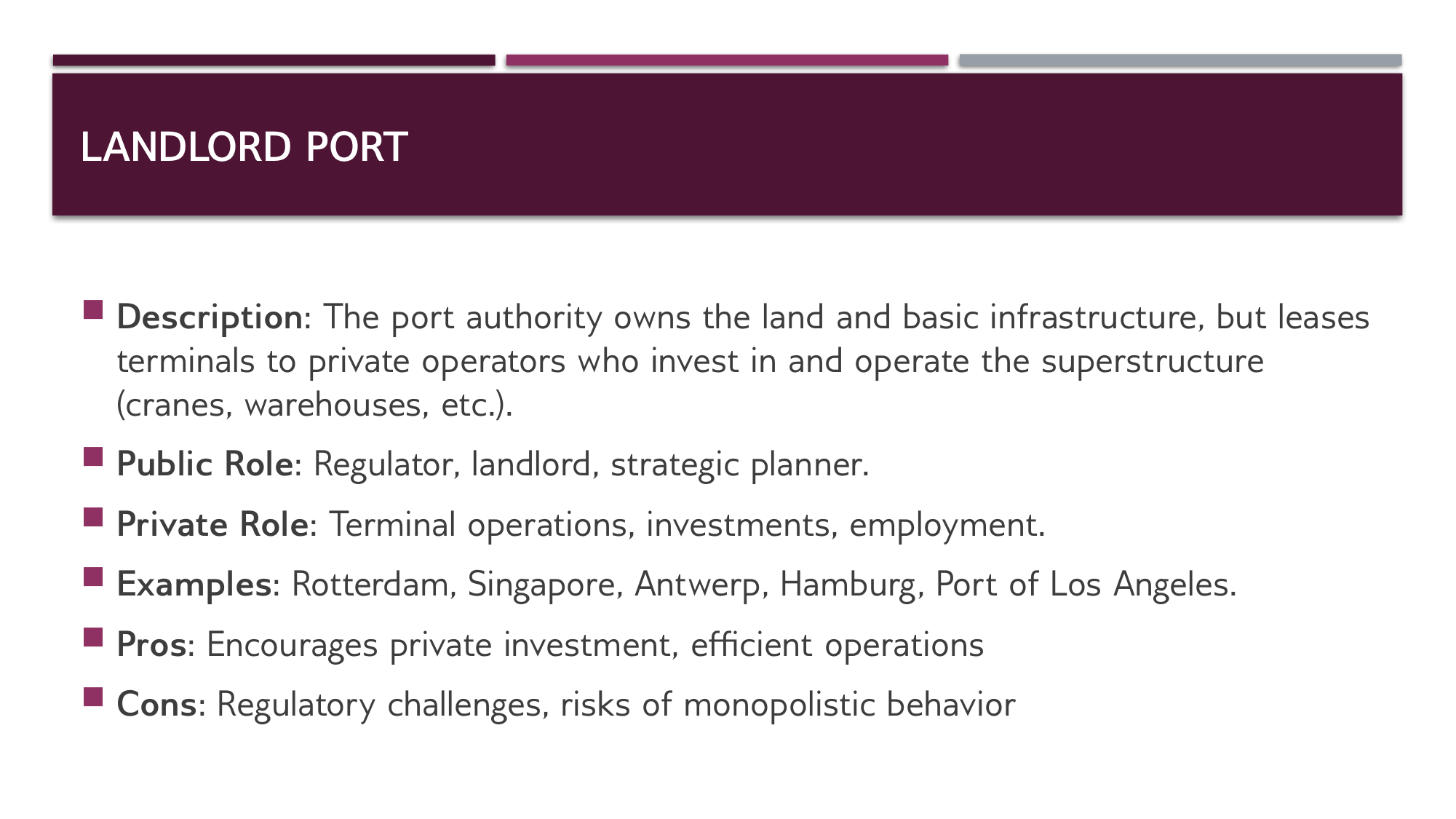

# landlord PORT
Description: The port authority owns the land and basic infrastructure, but leases terminals to private operators who invest in and operate the superstructure (cranes, warehouses, etc.).
Public Role: Regulator, landlord, strategic planner.
Private Role: Terminal operations, investments, employment.
Examples: Rotterdam, Singapore, Antwerp, Hamburg, Port of Los Angeles.
Pros: Encourages private investment, efficient operations
Cons: Regulatory challenges, risks of monopolistic behavior